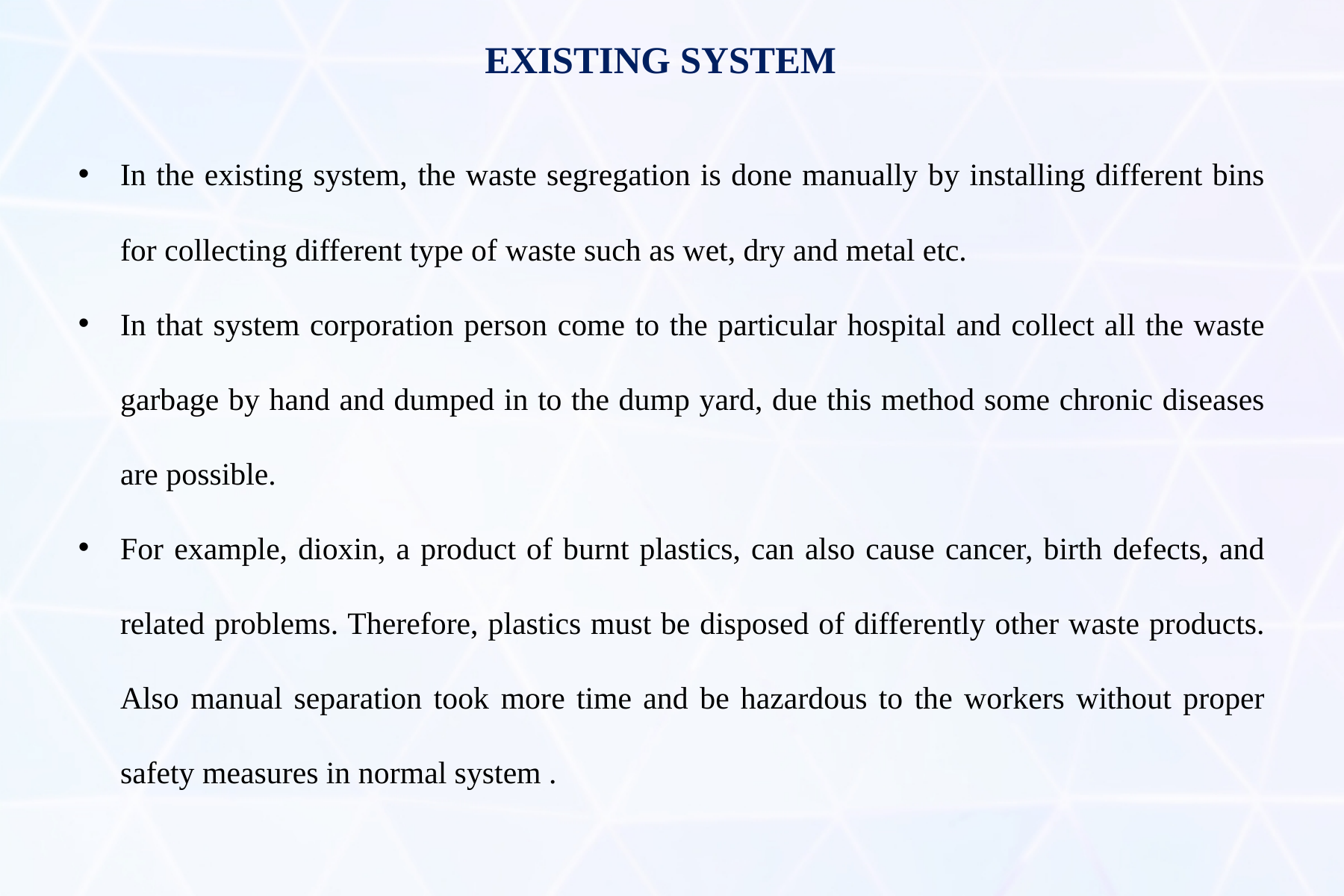

EXISTING SYSTEM
In the existing system, the waste segregation is done manually by installing different bins for collecting different type of waste such as wet, dry and metal etc.
In that system corporation person come to the particular hospital and collect all the waste garbage by hand and dumped in to the dump yard, due this method some chronic diseases are possible.
For example, dioxin, a product of burnt plastics, can also cause cancer, birth defects, and related problems. Therefore, plastics must be disposed of differently other waste products. Also manual separation took more time and be hazardous to the workers without proper safety measures in normal system .